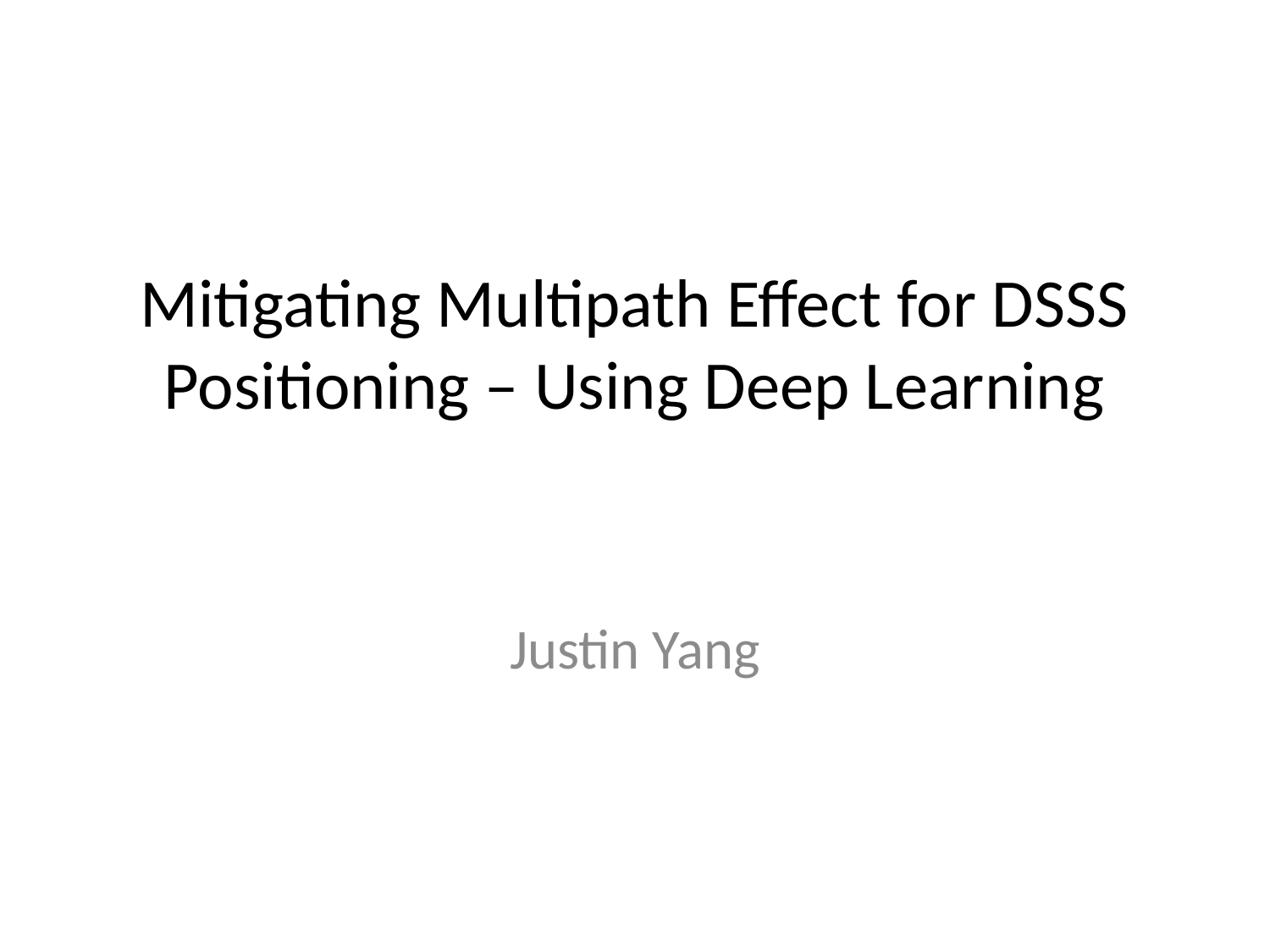

# Mitigating Multipath Effect for DSSS Positioning – Using Deep Learning
Justin Yang